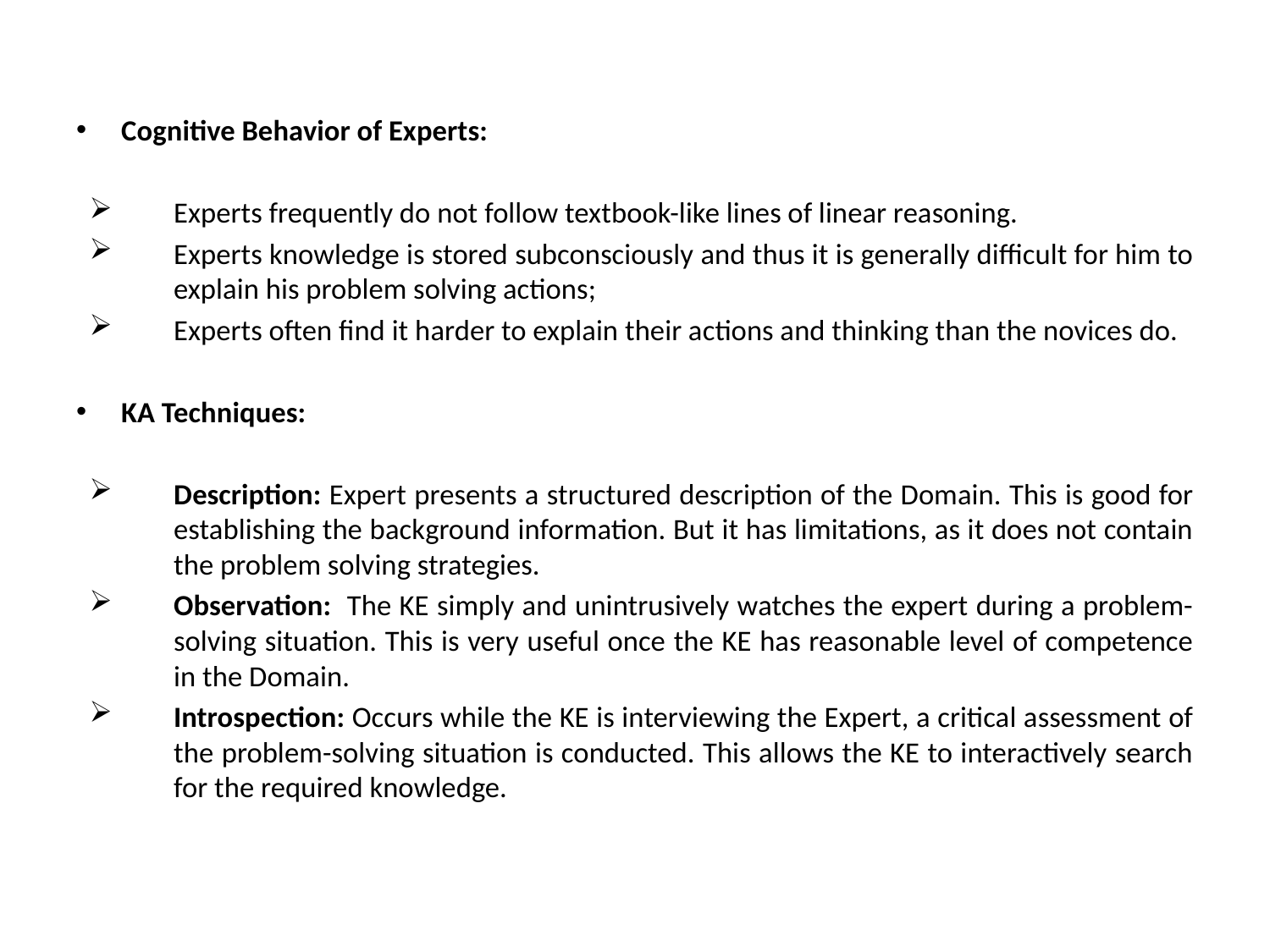

#
Cognitive Behavior of Experts:

Experts frequently do not follow textbook-like lines of linear reasoning.
Experts knowledge is stored subconsciously and thus it is generally difficult for him to explain his problem solving actions;
Experts often find it harder to explain their actions and thinking than the novices do.

KA Techniques:

Description: Expert presents a structured description of the Domain. This is good for establishing the background information. But it has limitations, as it does not contain the problem solving strategies.
Observation:  The KE simply and unintrusively watches the expert during a problem-solving situation. This is very useful once the KE has reasonable level of competence in the Domain.
Introspection: Occurs while the KE is interviewing the Expert, a critical assessment of the problem-solving situation is conducted. This allows the KE to interactively search for the required knowledge.